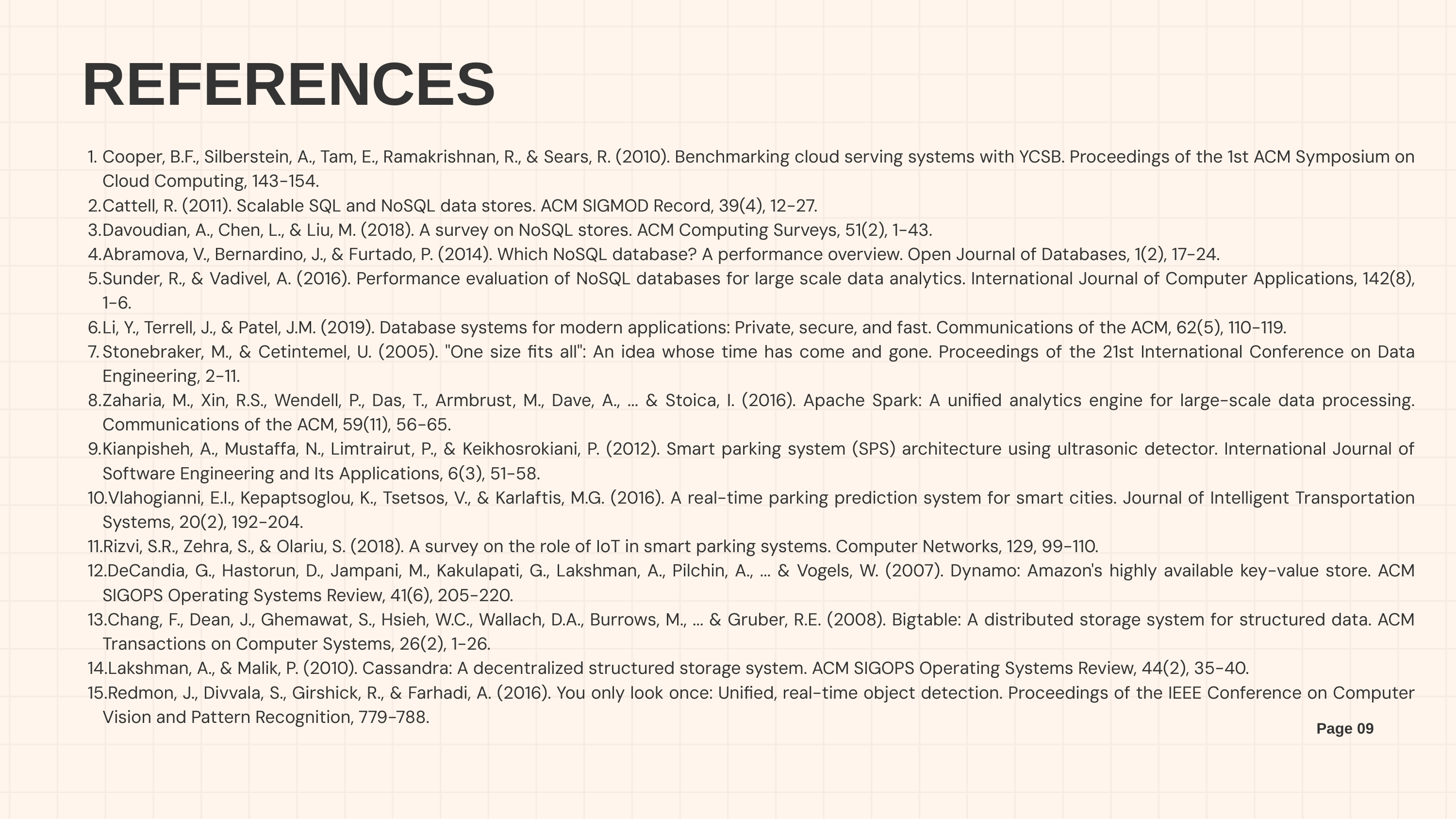

REFERENCES
Cooper, B.F., Silberstein, A., Tam, E., Ramakrishnan, R., & Sears, R. (2010). Benchmarking cloud serving systems with YCSB. Proceedings of the 1st ACM Symposium on Cloud Computing, 143-154.
Cattell, R. (2011). Scalable SQL and NoSQL data stores. ACM SIGMOD Record, 39(4), 12-27.
Davoudian, A., Chen, L., & Liu, M. (2018). A survey on NoSQL stores. ACM Computing Surveys, 51(2), 1-43.
Abramova, V., Bernardino, J., & Furtado, P. (2014). Which NoSQL database? A performance overview. Open Journal of Databases, 1(2), 17-24.
Sunder, R., & Vadivel, A. (2016). Performance evaluation of NoSQL databases for large scale data analytics. International Journal of Computer Applications, 142(8), 1-6.
Li, Y., Terrell, J., & Patel, J.M. (2019). Database systems for modern applications: Private, secure, and fast. Communications of the ACM, 62(5), 110-119.
Stonebraker, M., & Cetintemel, U. (2005). "One size fits all": An idea whose time has come and gone. Proceedings of the 21st International Conference on Data Engineering, 2-11.
Zaharia, M., Xin, R.S., Wendell, P., Das, T., Armbrust, M., Dave, A., ... & Stoica, I. (2016). Apache Spark: A unified analytics engine for large-scale data processing. Communications of the ACM, 59(11), 56-65.
Kianpisheh, A., Mustaffa, N., Limtrairut, P., & Keikhosrokiani, P. (2012). Smart parking system (SPS) architecture using ultrasonic detector. International Journal of Software Engineering and Its Applications, 6(3), 51-58.
Vlahogianni, E.I., Kepaptsoglou, K., Tsetsos, V., & Karlaftis, M.G. (2016). A real-time parking prediction system for smart cities. Journal of Intelligent Transportation Systems, 20(2), 192-204.
Rizvi, S.R., Zehra, S., & Olariu, S. (2018). A survey on the role of IoT in smart parking systems. Computer Networks, 129, 99-110.
DeCandia, G., Hastorun, D., Jampani, M., Kakulapati, G., Lakshman, A., Pilchin, A., ... & Vogels, W. (2007). Dynamo: Amazon's highly available key-value store. ACM SIGOPS Operating Systems Review, 41(6), 205-220.
Chang, F., Dean, J., Ghemawat, S., Hsieh, W.C., Wallach, D.A., Burrows, M., ... & Gruber, R.E. (2008). Bigtable: A distributed storage system for structured data. ACM Transactions on Computer Systems, 26(2), 1-26.
Lakshman, A., & Malik, P. (2010). Cassandra: A decentralized structured storage system. ACM SIGOPS Operating Systems Review, 44(2), 35-40.
Redmon, J., Divvala, S., Girshick, R., & Farhadi, A. (2016). You only look once: Unified, real-time object detection. Proceedings of the IEEE Conference on Computer Vision and Pattern Recognition, 779-788.

Page 09